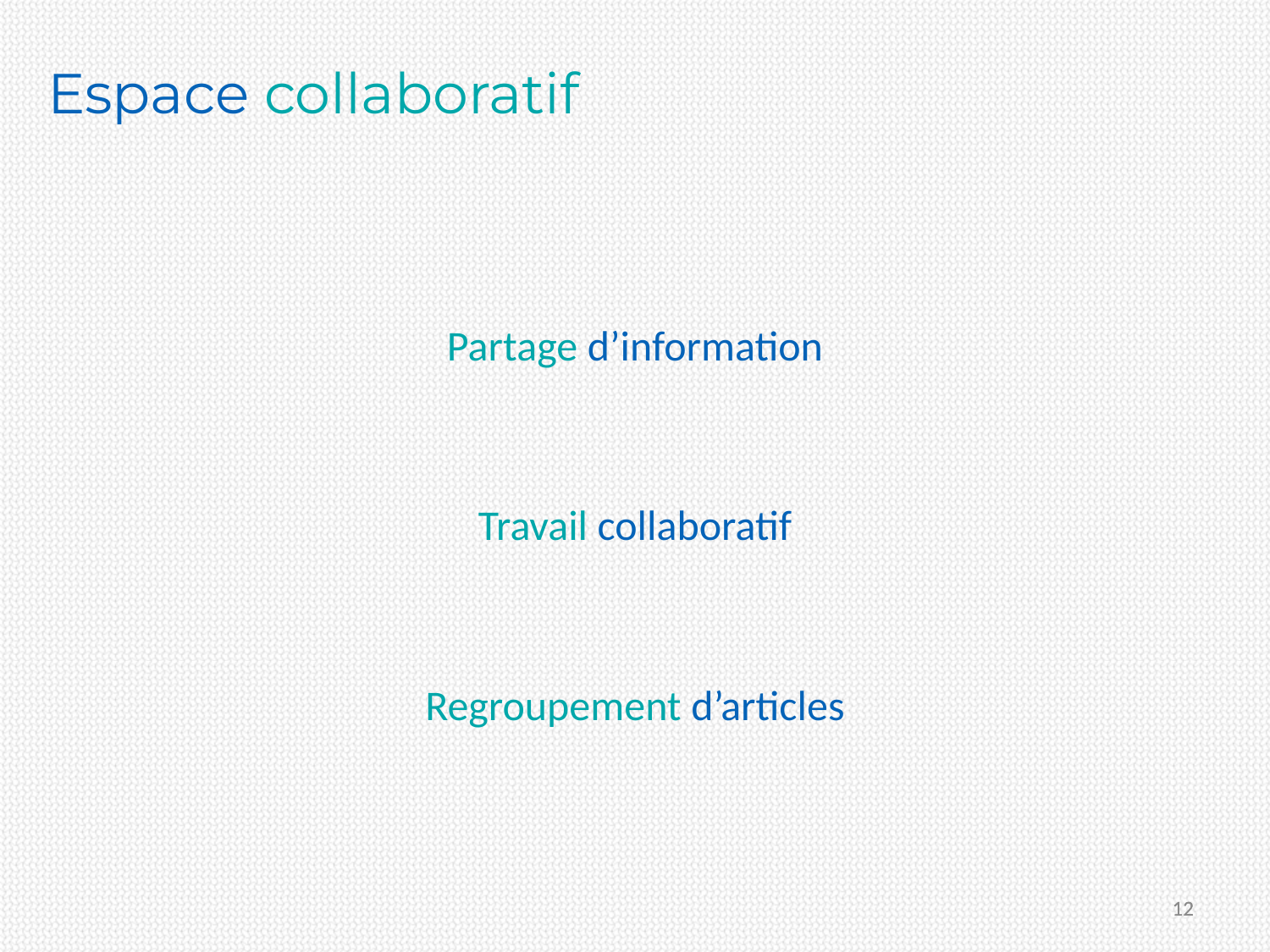

# Espace collaboratif

Partage d’information
Travail collaboratif
Regroupement d’articles
12
12